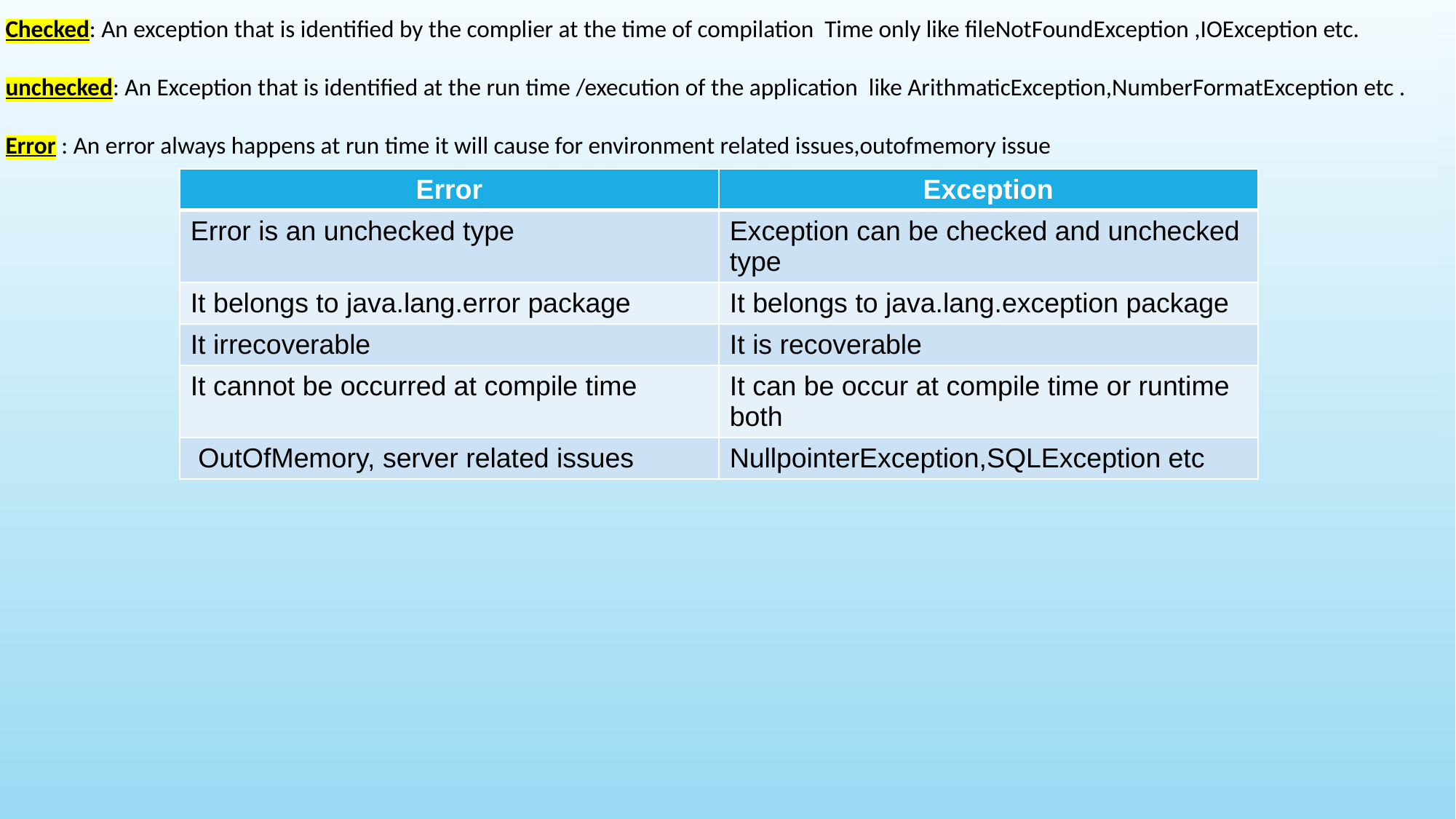

Checked: An exception that is identified by the complier at the time of compilation  Time only like fileNotFoundException ,IOException etc.

unchecked: An Exception that is identified at the run time /execution of the application  like ArithmaticException,NumberFormatException etc .

Error : An error always happens at run time it will cause for environment related issues,outofmemory issue

| Error | Exception |
| --- | --- |
| Error is an unchecked type | Exception can be checked and unchecked type |
| It belongs to java.lang.error package | It belongs to java.lang.exception package |
| It irrecoverable | It is recoverable |
| It cannot be occurred at compile time | It can be occur at compile time or runtime both |
| OutOfMemory, server related issues | NullpointerException,SQLException etc |